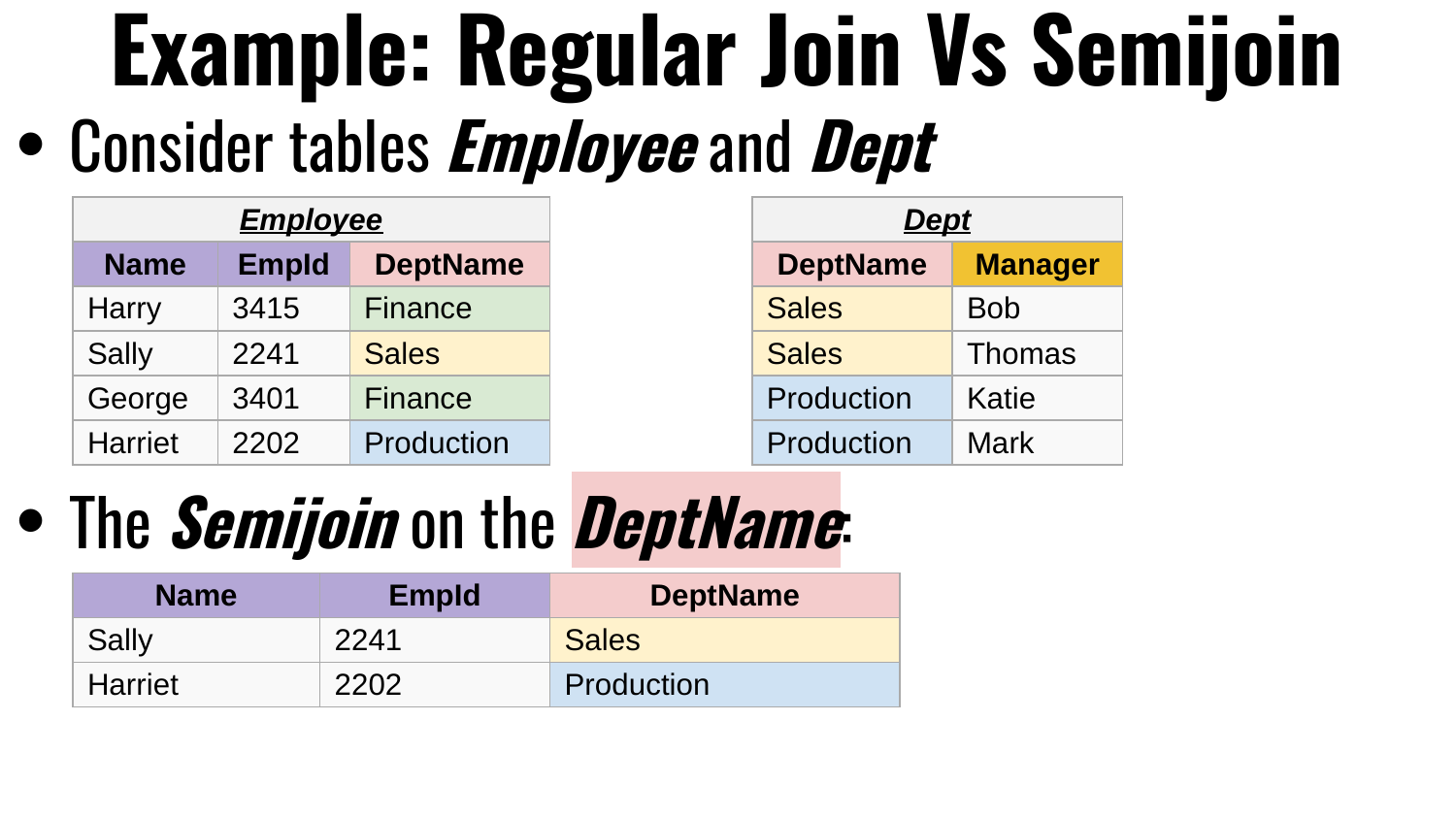

# Example: Regular Join Vs Semijoin
Consider tables Employee and Dept

The Semijoin on the DeptName:
| Employee |  |  |
| --- | --- | --- |
| Name | EmpId | DeptName |
| Harry | 3415 | Finance |
| Sally | 2241 | Sales |
| George | 3401 | Finance |
| Harriet | 2202 | Production |
| Dept |  |
| --- | --- |
| DeptName | Manager |
| Sales | Bob |
| Sales | Thomas |
| Production | Katie |
| Production | Mark |
| Name | EmpId | DeptName |
| --- | --- | --- |
| Sally | 2241 | Sales |
| Harriet | 2202 | Production |